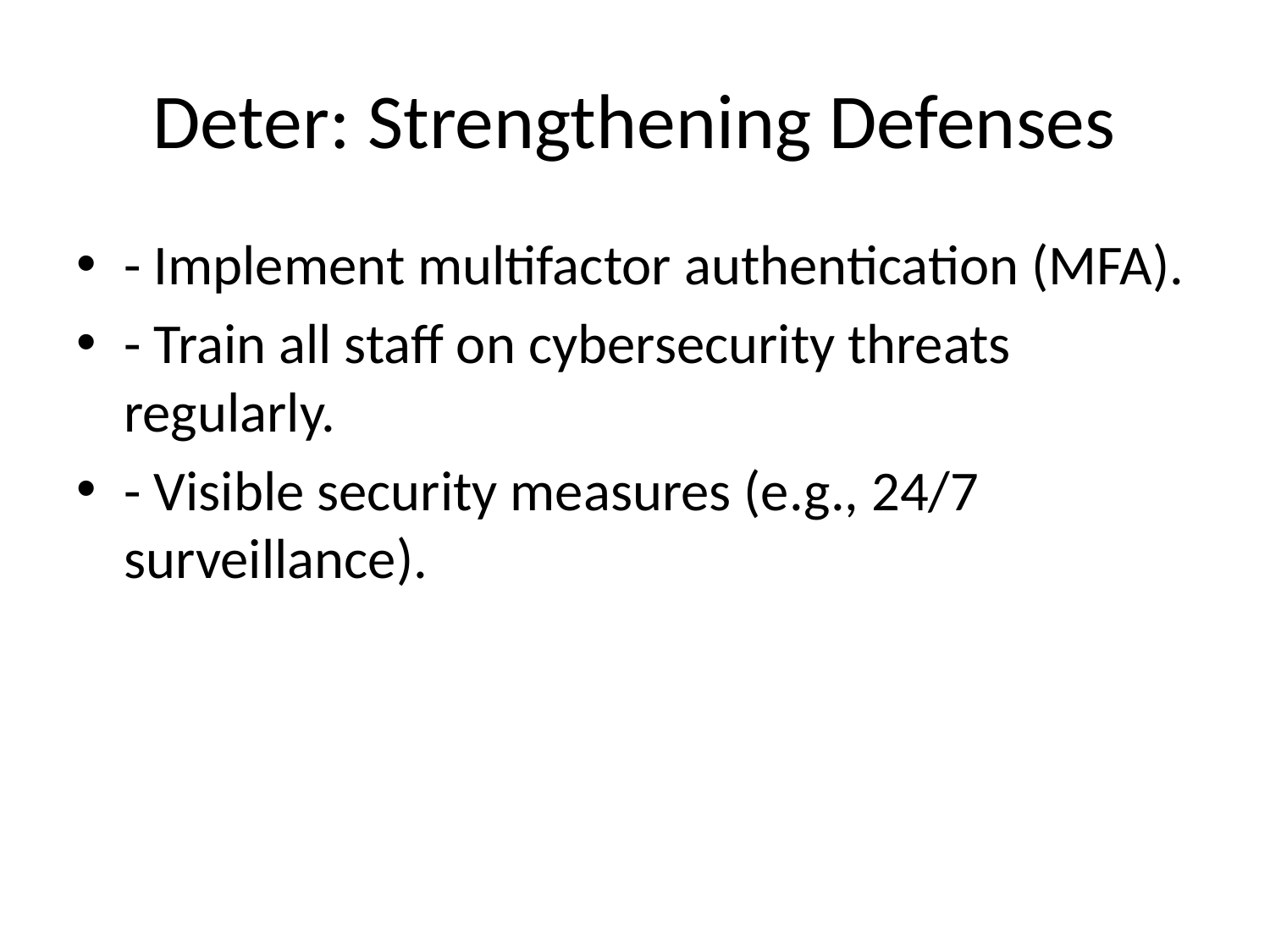

# Deter: Strengthening Defenses
- Implement multifactor authentication (MFA).
- Train all staff on cybersecurity threats regularly.
- Visible security measures (e.g., 24/7 surveillance).